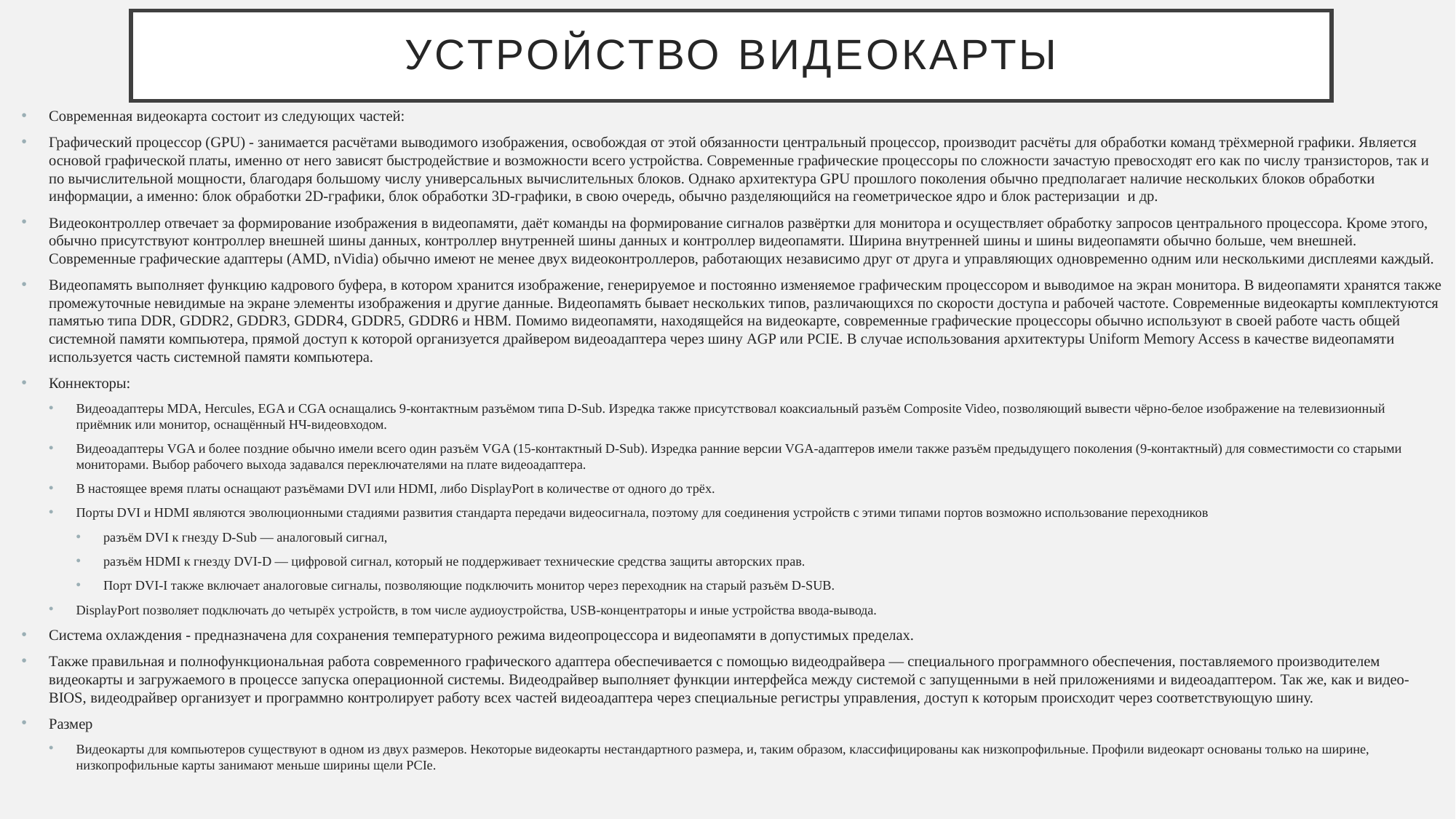

# Устройство видеокарты
Современная видеокарта состоит из следующих частей:
Графический процессор (GPU) - занимается расчётами выводимого изображения, освобождая от этой обязанности центральный процессор, производит расчёты для обработки команд трёхмерной графики. Является основой графической платы, именно от него зависят быстродействие и возможности всего устройства. Современные графические процессоры по сложности зачастую превосходят его как по числу транзисторов, так и по вычислительной мощности, благодаря большому числу универсальных вычислительных блоков. Однако архитектура GPU прошлого поколения обычно предполагает наличие нескольких блоков обработки информации, а именно: блок обработки 2D-графики, блок обработки 3D-графики, в свою очередь, обычно разделяющийся на геометрическое ядро и блок растеризации  и др.
Видеоконтроллер отвечает за формирование изображения в видеопамяти, даёт команды на формирование сигналов развёртки для монитора и осуществляет обработку запросов центрального процессора. Кроме этого, обычно присутствуют контроллер внешней шины данных, контроллер внутренней шины данных и контроллер видеопамяти. Ширина внутренней шины и шины видеопамяти обычно больше, чем внешней. Современные графические адаптеры (AMD, nVidia) обычно имеют не менее двух видеоконтроллеров, работающих независимо друг от друга и управляющих одновременно одним или несколькими дисплеями каждый.
Видеопамять выполняет функцию кадрового буфера, в котором хранится изображение, генерируемое и постоянно изменяемое графическим процессором и выводимое на экран монитора. В видеопамяти хранятся также промежуточные невидимые на экране элементы изображения и другие данные. Видеопамять бывает нескольких типов, различающихся по скорости доступа и рабочей частоте. Современные видеокарты комплектуются памятью типа DDR, GDDR2, GDDR3, GDDR4, GDDR5, GDDR6 и HBM. Помимо видеопамяти, находящейся на видеокарте, современные графические процессоры обычно используют в своей работе часть общей системной памяти компьютера, прямой доступ к которой организуется драйвером видеоадаптера через шину AGP или PCIE. В случае использования архитектуры Uniform Memory Access в качестве видеопамяти используется часть системной памяти компьютера.
Коннекторы:
Видеоадаптеры MDA, Hercules, EGA и CGA оснащались 9-контактным разъёмом типа D-Sub. Изредка также присутствовал коаксиальный разъём Composite Video, позволяющий вывести чёрно-белое изображение на телевизионный приёмник или монитор, оснащённый НЧ-видеовходом.
Видеоадаптеры VGA и более поздние обычно имели всего один разъём VGA (15-контактный D-Sub). Изредка ранние версии VGA-адаптеров имели также разъём предыдущего поколения (9-контактный) для совместимости со старыми мониторами. Выбор рабочего выхода задавался переключателями на плате видеоадаптера.
В настоящее время платы оснащают разъёмами DVI или HDMI, либо DisplayPort в количестве от одного до трёх.
Порты DVI и HDMI являются эволюционными стадиями развития стандарта передачи видеосигнала, поэтому для соединения устройств с этими типами портов возможно использование переходников
разъём DVI к гнезду D-Sub — аналоговый сигнал,
разъём HDMI к гнезду DVI-D — цифровой сигнал, который не поддерживает технические средства защиты авторских прав.
Порт DVI-I также включает аналоговые сигналы, позволяющие подключить монитор через переходник на старый разъём D-SUB.
DisplayPort позволяет подключать до четырёх устройств, в том числе аудиоустройства, USB-концентраторы и иные устройства ввода-вывода.
Система охлаждения - предназначена для сохранения температурного режима видеопроцессора и видеопамяти в допустимых пределах.
Также правильная и полнофункциональная работа современного графического адаптера обеспечивается с помощью видеодрайвера — специального программного обеспечения, поставляемого производителем видеокарты и загружаемого в процессе запуска операционной системы. Видеодрайвер выполняет функции интерфейса между системой с запущенными в ней приложениями и видеоадаптером. Так же, как и видео-BIOS, видеодрайвер организует и программно контролирует работу всех частей видеоадаптера через специальные регистры управления, доступ к которым происходит через соответствующую шину.
Размер
Видеокарты для компьютеров существуют в одном из двух размеров. Некоторые видеокарты нестандартного размера, и, таким образом, классифицированы как низкопрофильные. Профили видеокарт основаны только на ширине, низкопрофильные карты занимают меньше ширины щели PCIe.